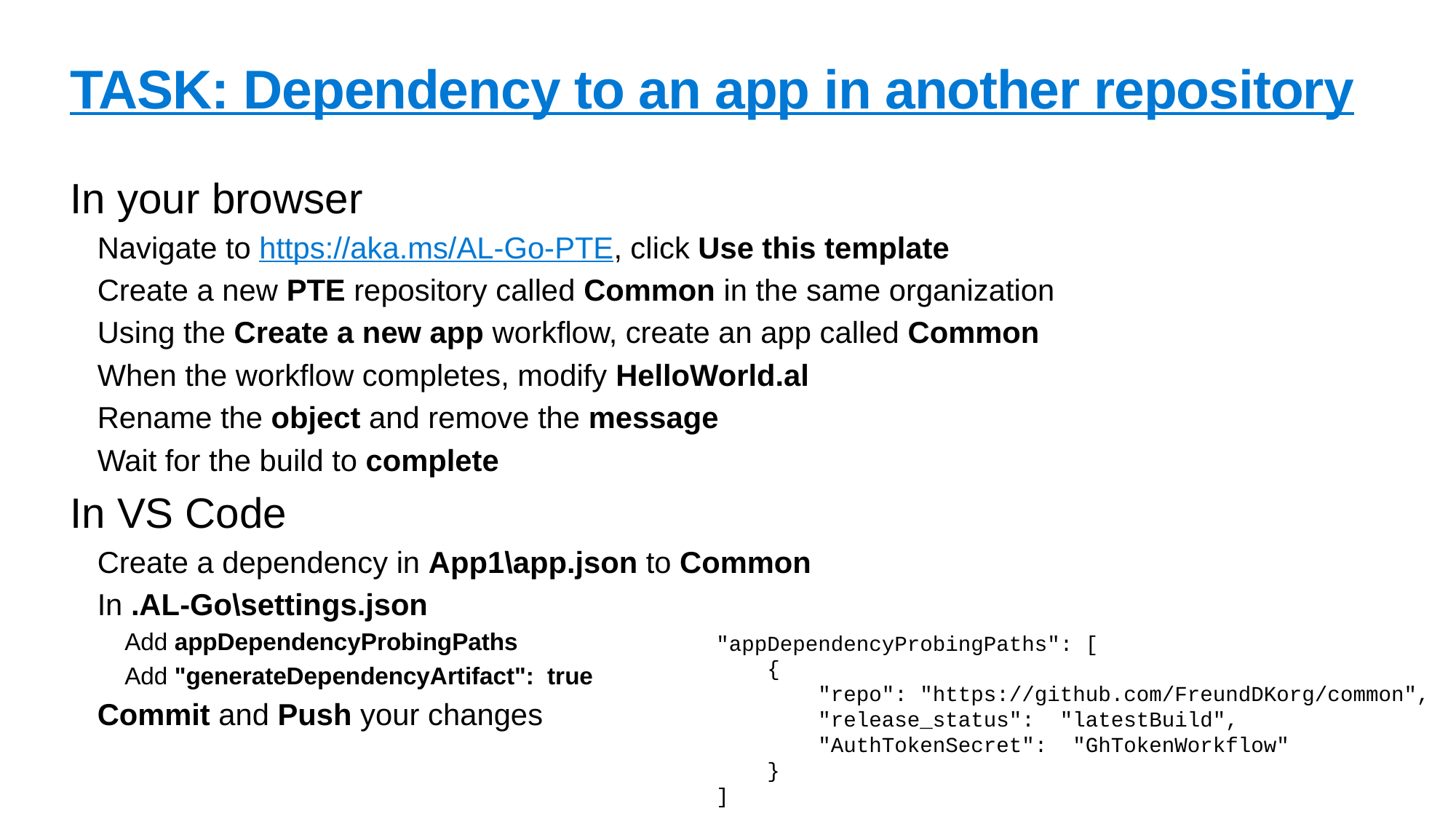

# TASK: Dependency to an app in another repository
In your browser
Navigate to https://aka.ms/AL-Go-PTE, click Use this template
Create a new PTE repository called Common in the same organization
Using the Create a new app workflow, create an app called Common
When the workflow completes, modify HelloWorld.al
Rename the object and remove the message
Wait for the build to complete
In VS Code
Create a dependency in App1\app.json to Common
In .AL-Go\settings.json
Add appDependencyProbingPaths
Add "generateDependencyArtifact":  true
Commit and Push your changes

"appDependencyProbingPaths": [
    {
        "repo": "https://github.com/FreundDKorg/common",
        "release_status":  "latestBuild",
        "AuthTokenSecret":  "GhTokenWorkflow"
    }
]